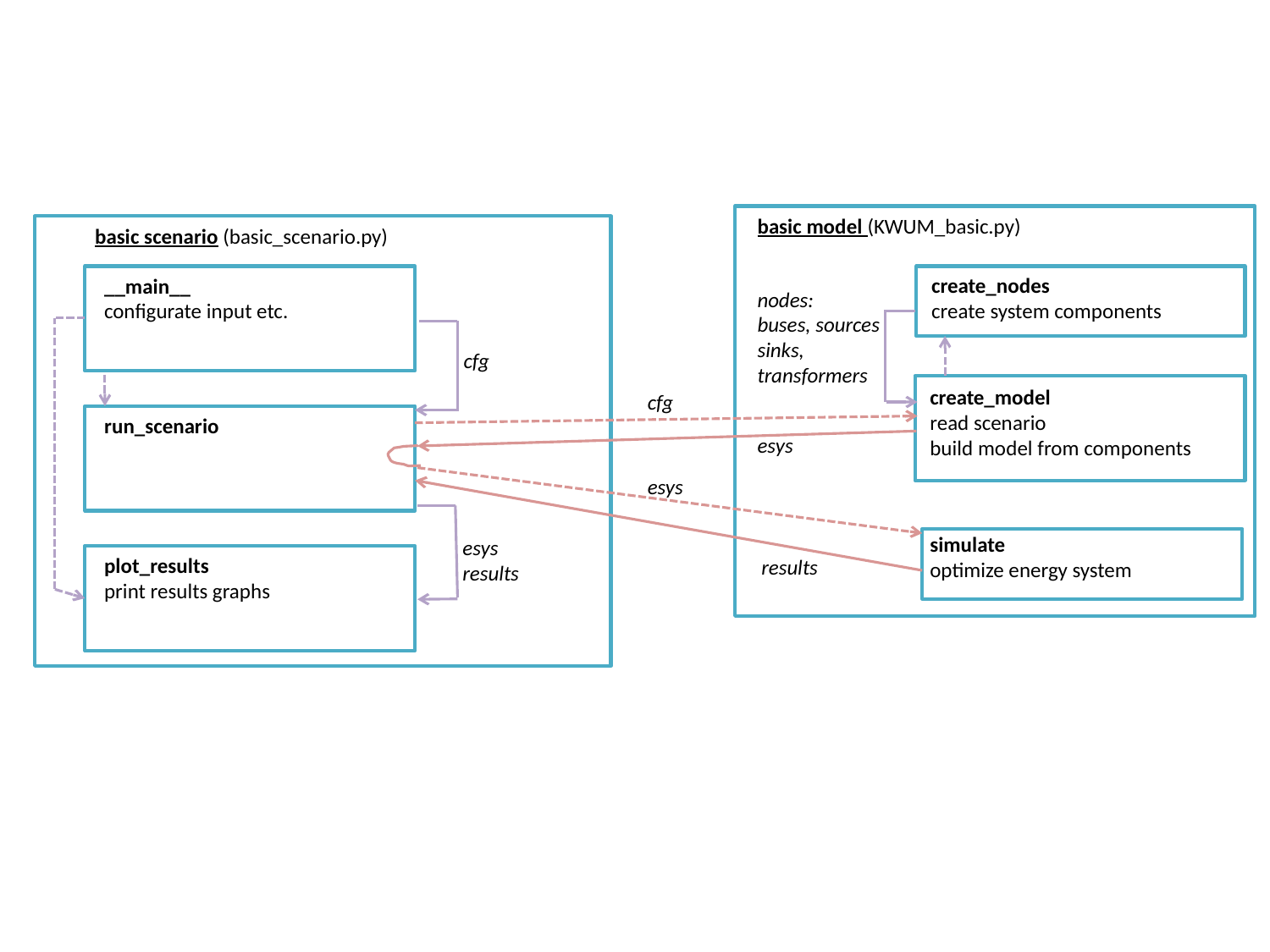

basic model (KWUM_basic.py)

basic scenario (basic_scenario.py)

create_nodes
create system components
__main__
configurate input etc.
nodes:
buses, sources
sinks, transformers
cfg

create_model
read scenario
build model from components
cfg

run_scenario

esys

esys
simulate
optimize energy system
esys
results

plot_results
print results graphs
results